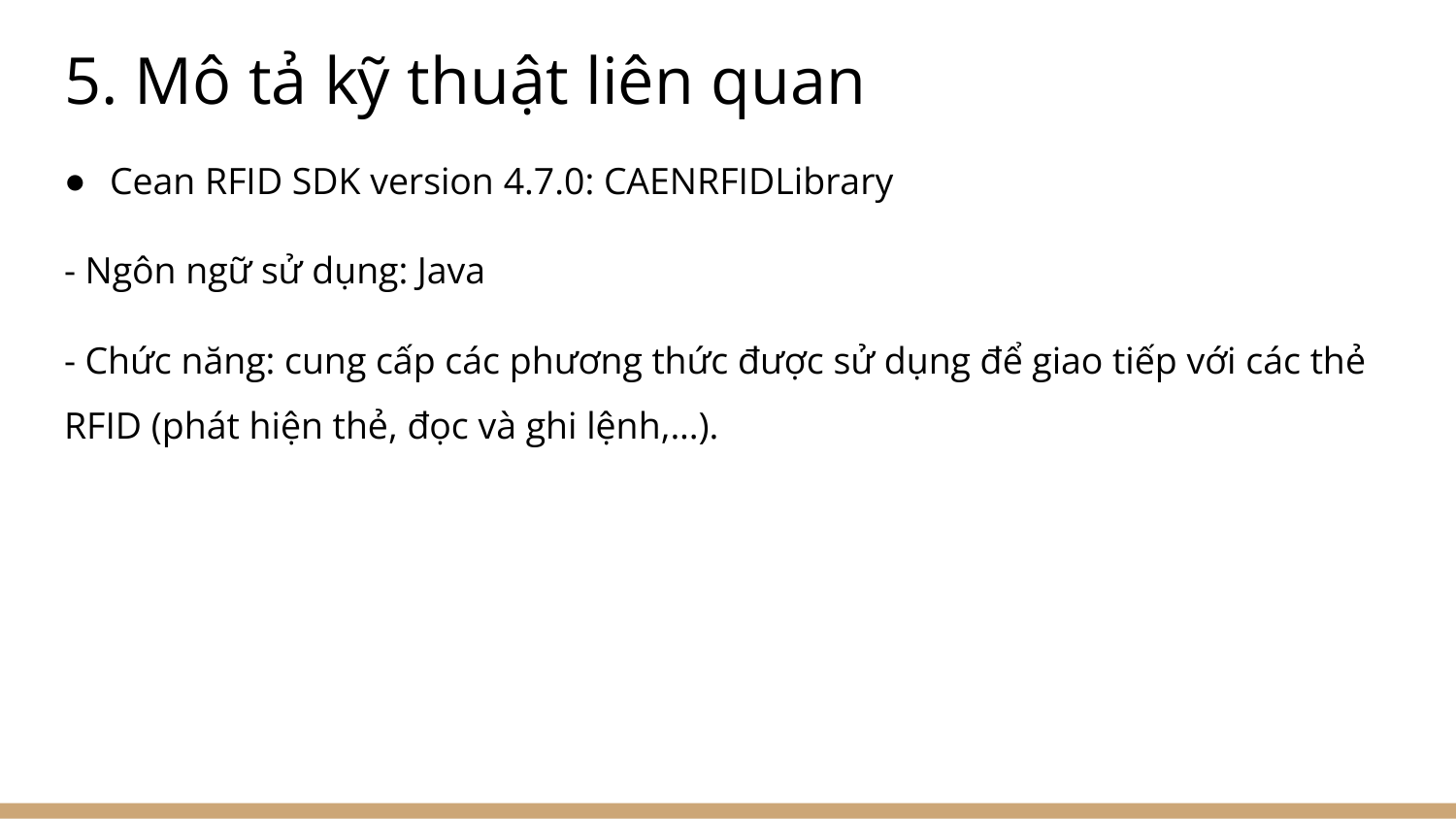

# 5. Mô tả kỹ thuật liên quan
Cean RFID SDK version 4.7.0: CAENRFIDLibrary
- Ngôn ngữ sử dụng: Java
- Chức năng: cung cấp các phương thức được sử dụng để giao tiếp với các thẻ RFID (phát hiện thẻ, đọc và ghi lệnh,...).